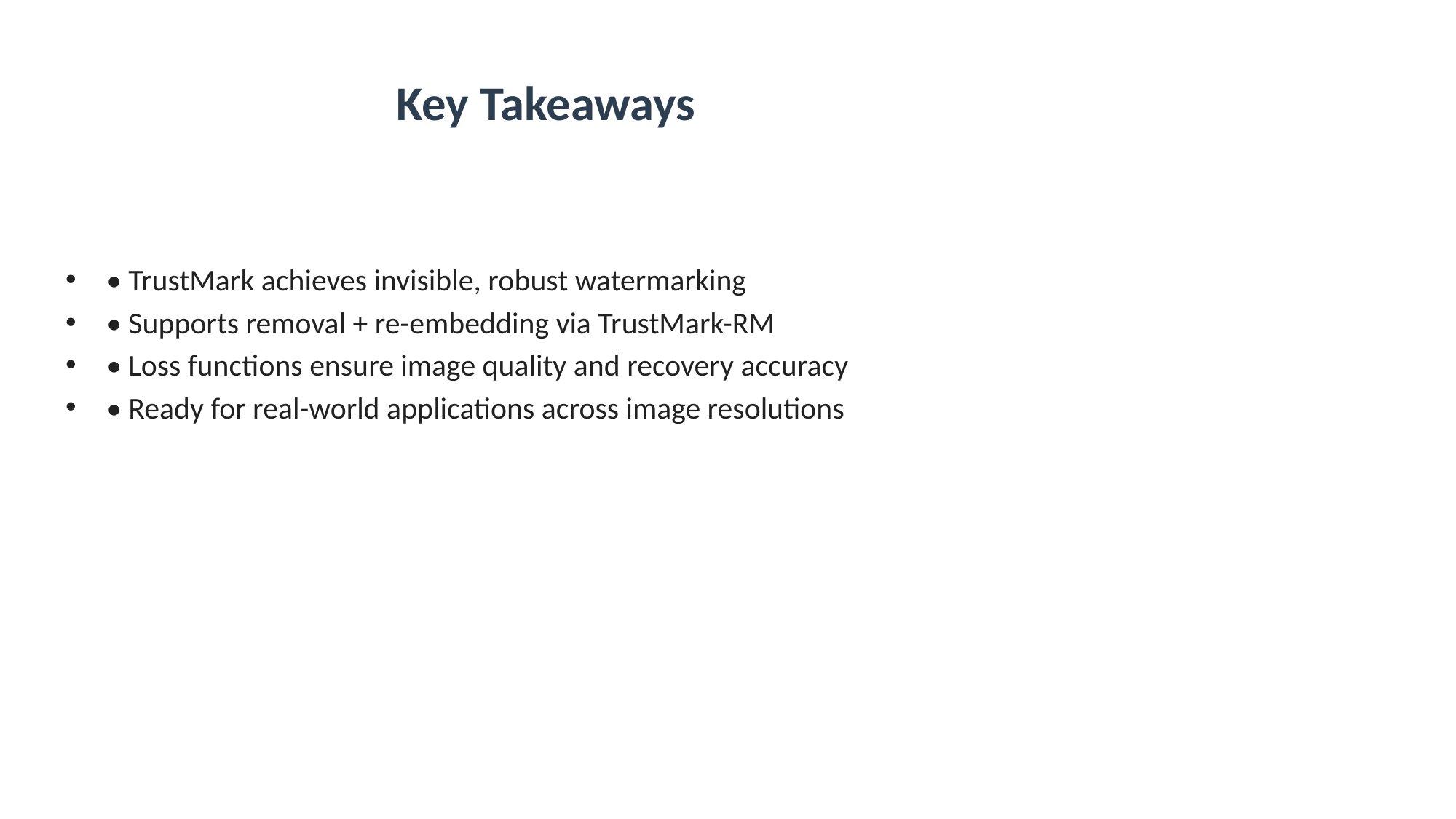

# Key Takeaways

• TrustMark achieves invisible, robust watermarking
• Supports removal + re-embedding via TrustMark-RM
• Loss functions ensure image quality and recovery accuracy
• Ready for real-world applications across image resolutions